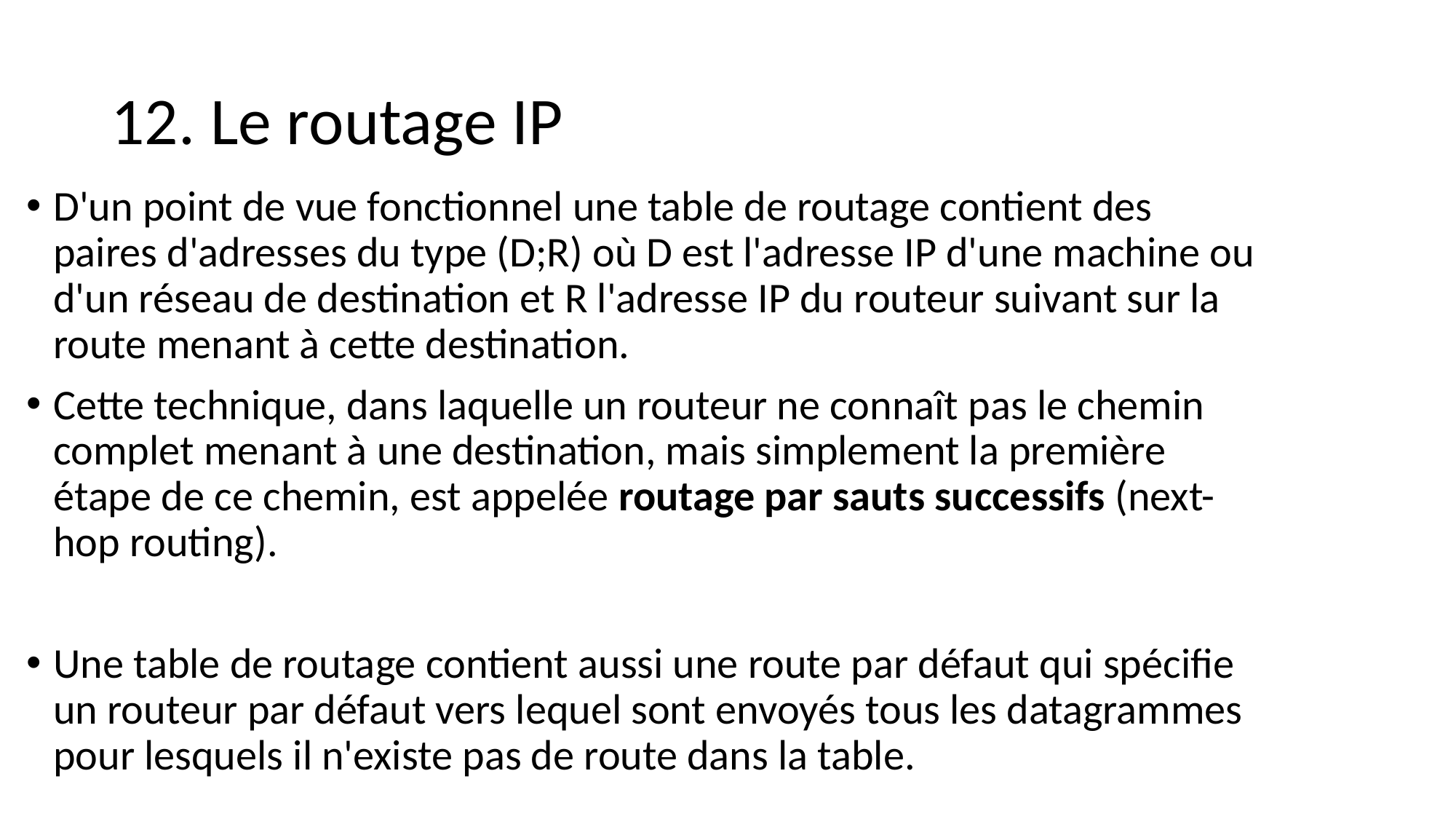

# 12. Le routage IP
D'un point de vue fonctionnel une table de routage contient des paires d'adresses du type (D;R) où D est l'adresse IP d'une machine ou d'un réseau de destination et R l'adresse IP du routeur suivant sur la route menant à cette destination.
Cette technique, dans laquelle un routeur ne connaît pas le chemin complet menant à une destination, mais simplement la première étape de ce chemin, est appelée routage par sauts successifs (next-hop routing).

Une table de routage contient aussi une route par défaut qui spécifie un routeur par défaut vers lequel sont envoyés tous les datagrammes pour lesquels il n'existe pas de route dans la table.